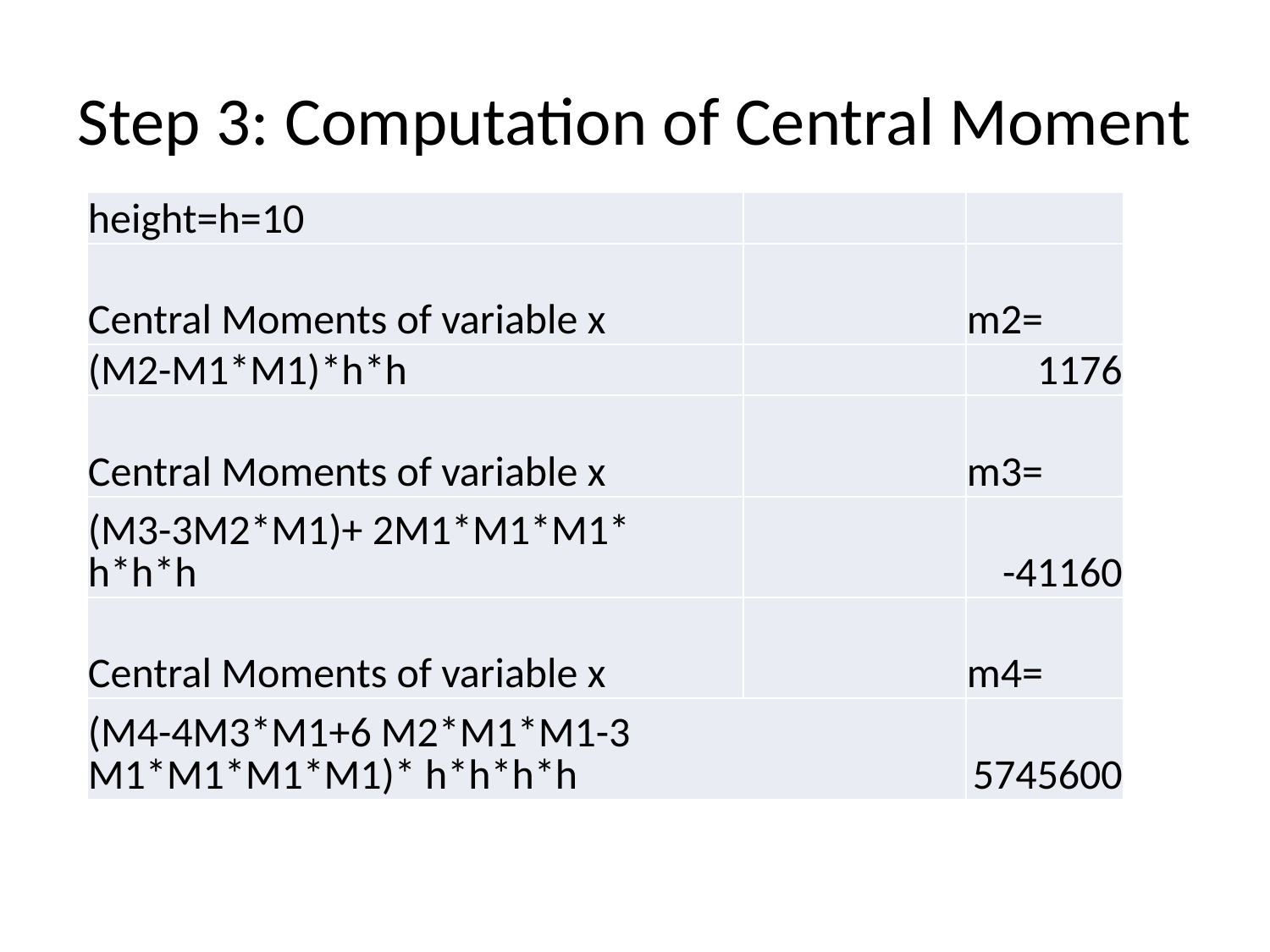

# Step 3: Computation of Central Moment
| height=h=10 |  |  |
| --- | --- | --- |
| Central Moments of variable x |  | m2= |
| (M2-M1\*M1)\*h\*h |  | 1176 |
| Central Moments of variable x |  | m3= |
| (M3-3M2\*M1)+ 2M1\*M1\*M1\* h\*h\*h |  | -41160 |
| Central Moments of variable x |  | m4= |
| (M4-4M3\*M1+6 M2\*M1\*M1-3 M1\*M1\*M1\*M1)\* h\*h\*h\*h |  | 5745600 |